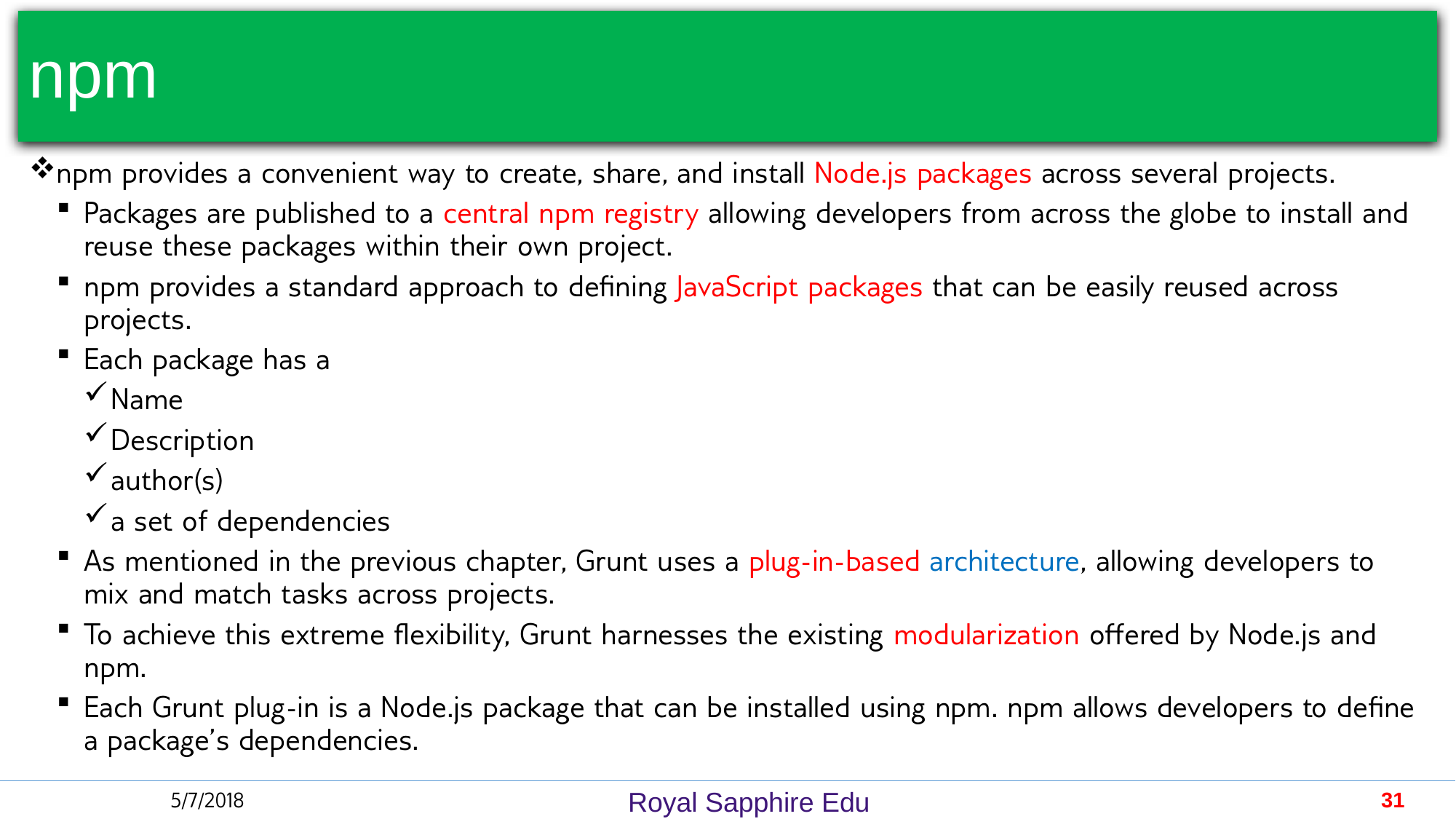

# npm
npm provides a convenient way to create, share, and install Node.js packages across several projects.
Packages are published to a central npm registry allowing developers from across the globe to install and reuse these packages within their own project.
npm provides a standard approach to defining JavaScript packages that can be easily reused across projects.
Each package has a
Name
Description
author(s)
a set of dependencies
As mentioned in the previous chapter, Grunt uses a plug-in-based architecture, allowing developers to mix and match tasks across projects.
To achieve this extreme flexibility, Grunt harnesses the existing modularization offered by Node.js and npm.
Each Grunt plug-in is a Node.js package that can be installed using npm. npm allows developers to define a package’s dependencies.
5/7/2018
31